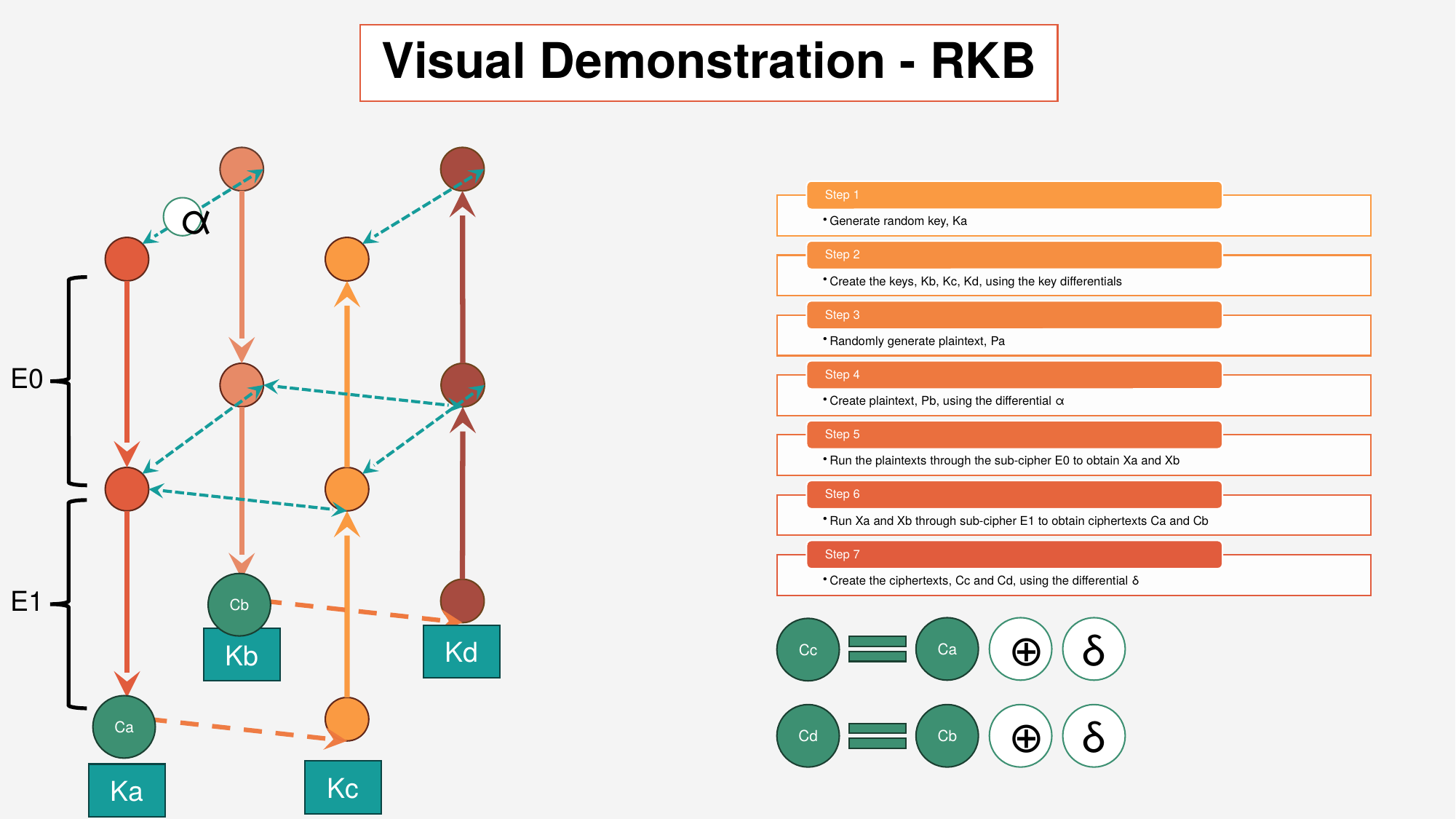

# Visual Demonstration - RKB

Generate random key, Ka
Step 1
Create the keys, Kb, Kc, Kd, using the key differentials
Step 2
Randomly generate plaintext, Pa
Step 3
Create plaintext, Pb, using the differential α
Step 4
Run the plaintexts through the sub-cipher E0 to obtain Xa and Xb
Step 5
Run Xa and Xb through sub-cipher E1 to obtain ciphertexts Ca and Cb
Step 6
Create the ciphertexts, Cc and Cd, using the differential δ
Step 7
α

E0

Cb
E1

δ
Ca
⊕
Cc
Kd

Kb
Ca

δ
Cd
Cb
⊕

Kc
Ka